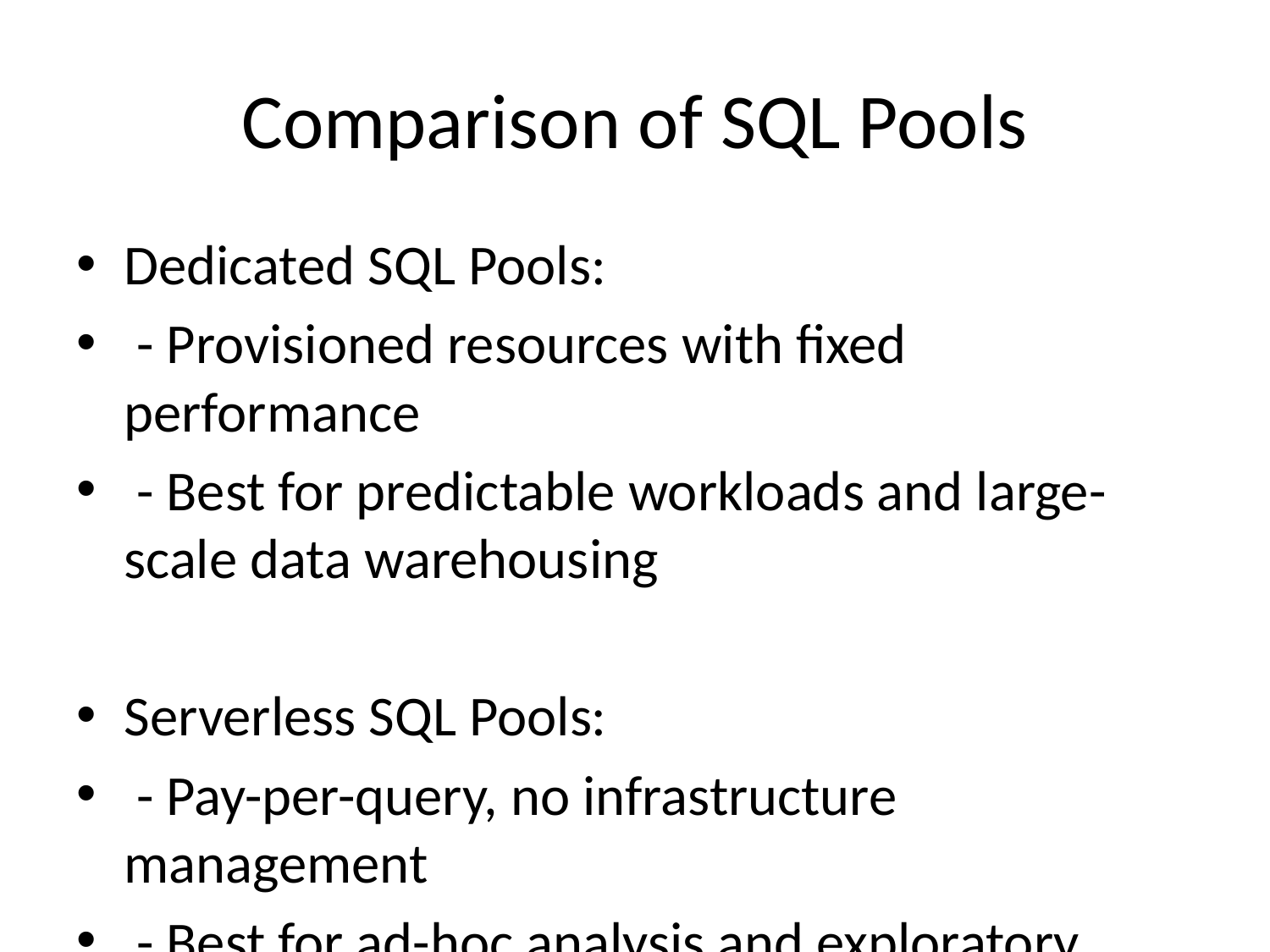

# Comparison of SQL Pools
Dedicated SQL Pools:
 - Provisioned resources with fixed performance
 - Best for predictable workloads and large-scale data warehousing

Serverless SQL Pools:
 - Pay-per-query, no infrastructure management
 - Best for ad-hoc analysis and exploratory queries